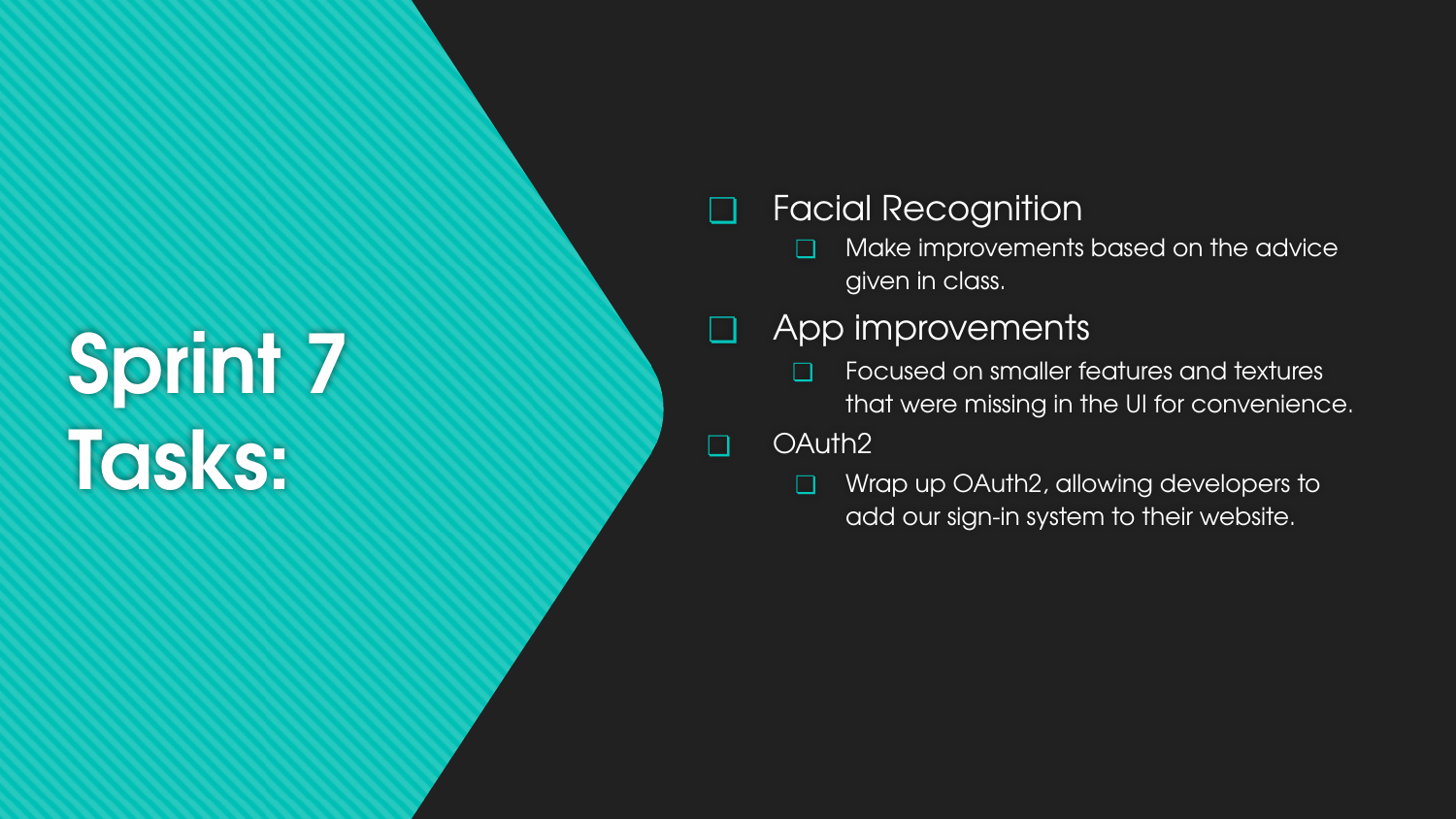

Facial Recognition
Make improvements based on the advice given in class.
App improvements
Focused on smaller features and textures that were missing in the UI for convenience.
OAuth2
Wrap up OAuth2, allowing developers to add our sign-in system to their website.

# Sprint 7 Tasks: